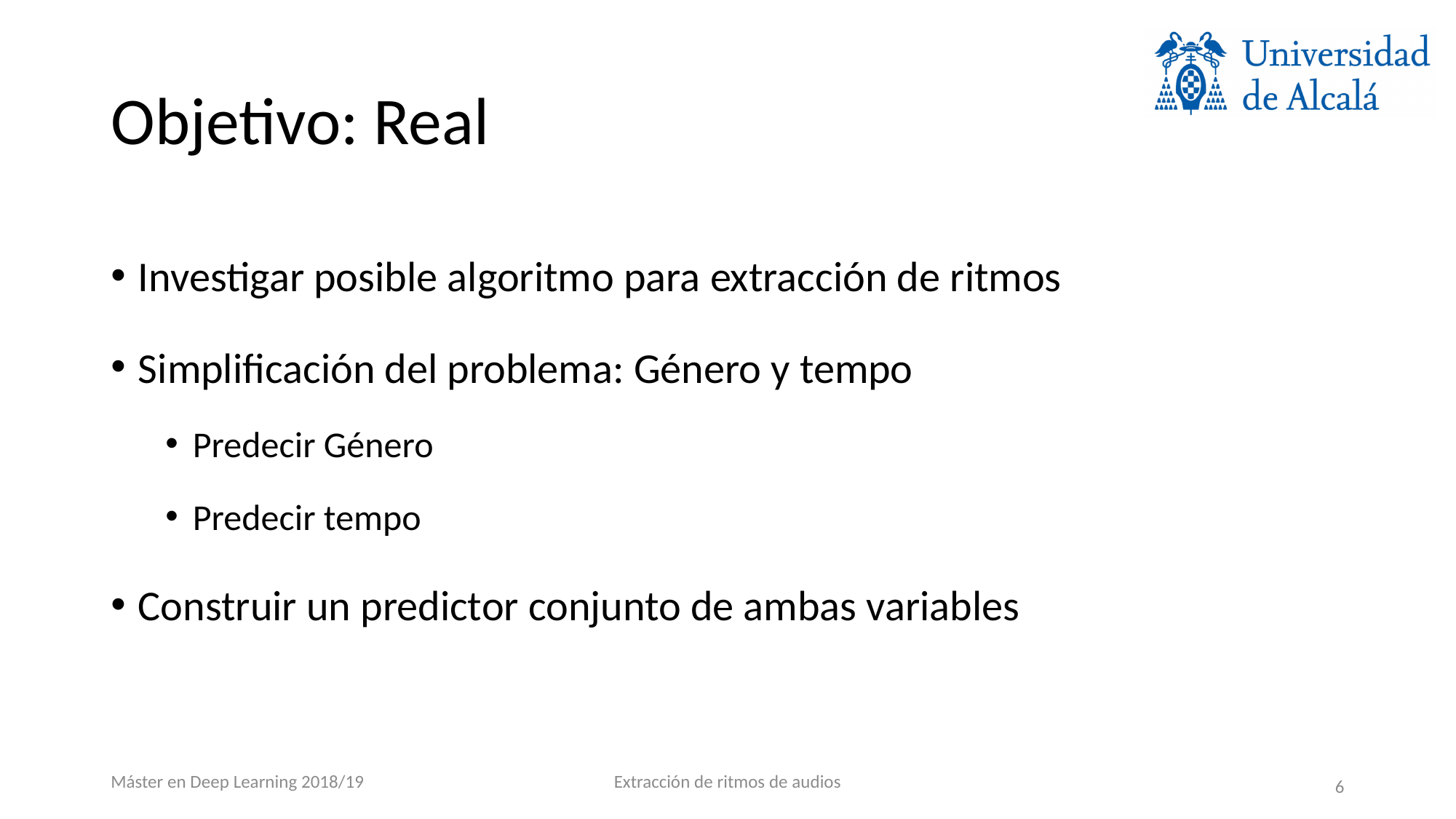

# Objetivo: Real
Investigar posible algoritmo para extracción de ritmos
Simplificación del problema: Género y tempo
Predecir Género
Predecir tempo
Construir un predictor conjunto de ambas variables

Máster en Deep Learning 2018/19
Extracción de ritmos de audios
6